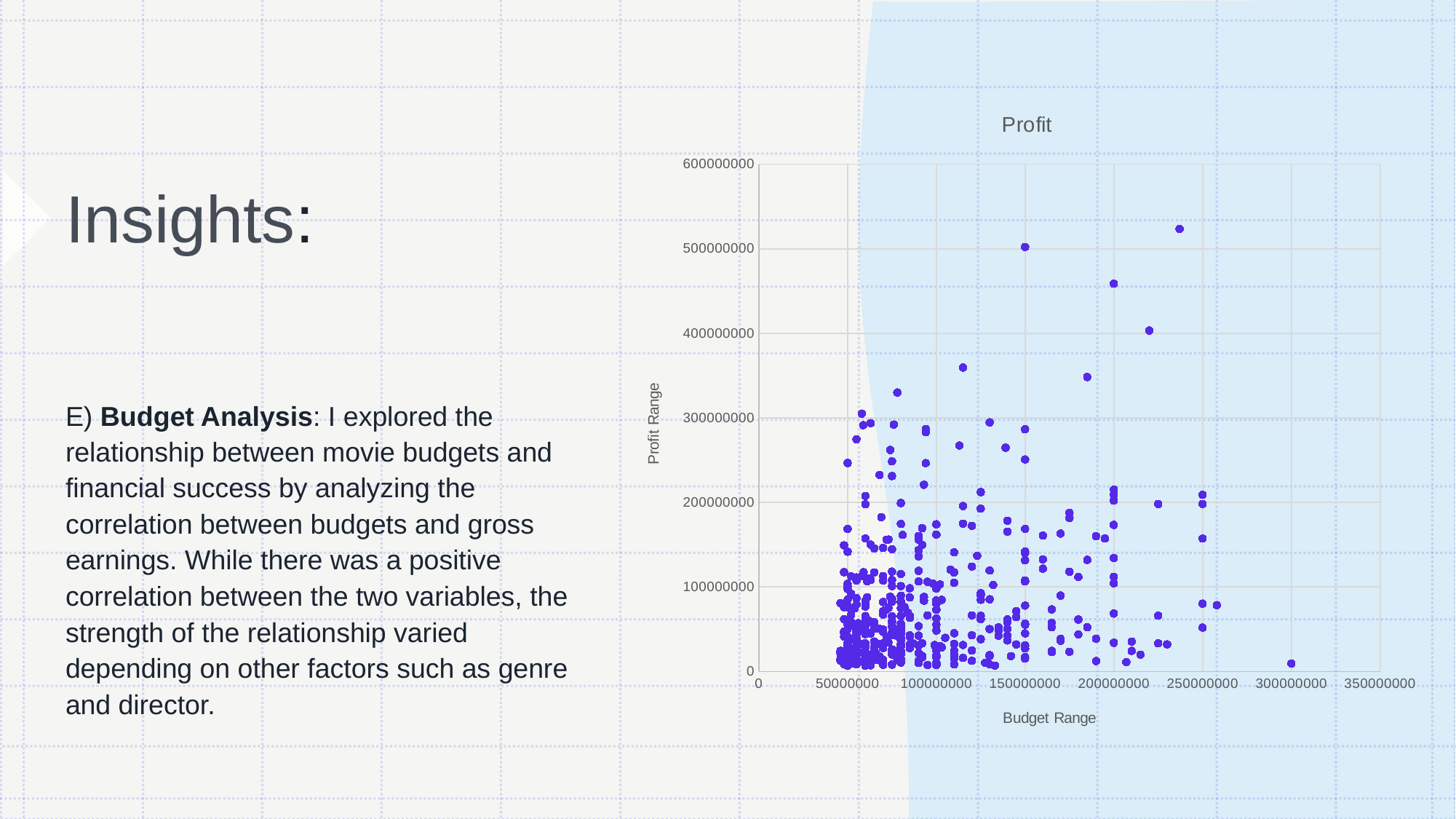

# Insights:

### Chart:

| Category | Profit |
|---|---|

E) Budget Analysis: I explored the relationship between movie budgets and financial success by analyzing the correlation between budgets and gross earnings. While there was a positive correlation between the two variables, the strength of the relationship varied depending on other factors such as genre and director.